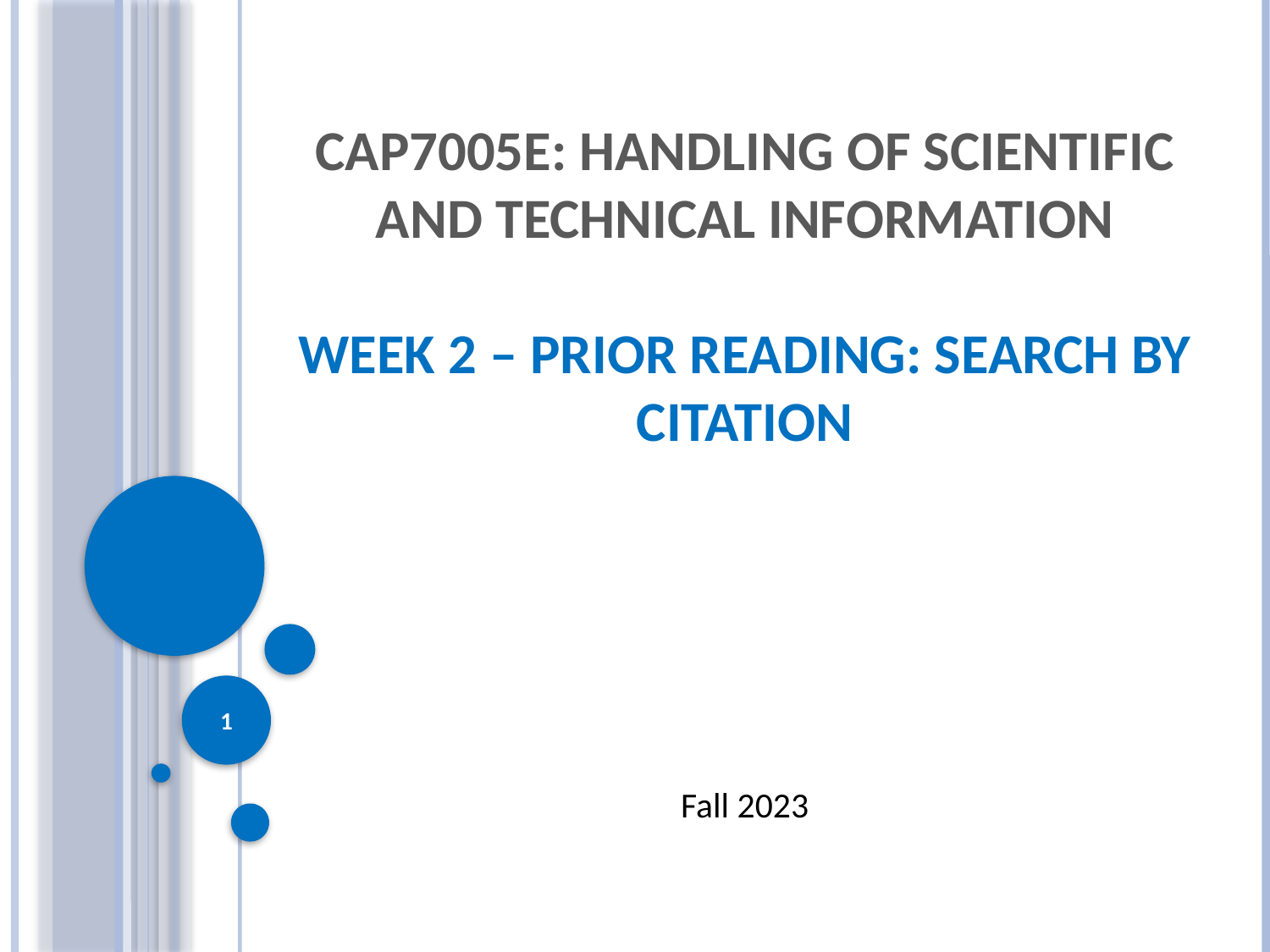

# CAP7005E: Handling of Scientific and Technical Information Week 2 – prior reading: Search by citation
1
Fall 2023